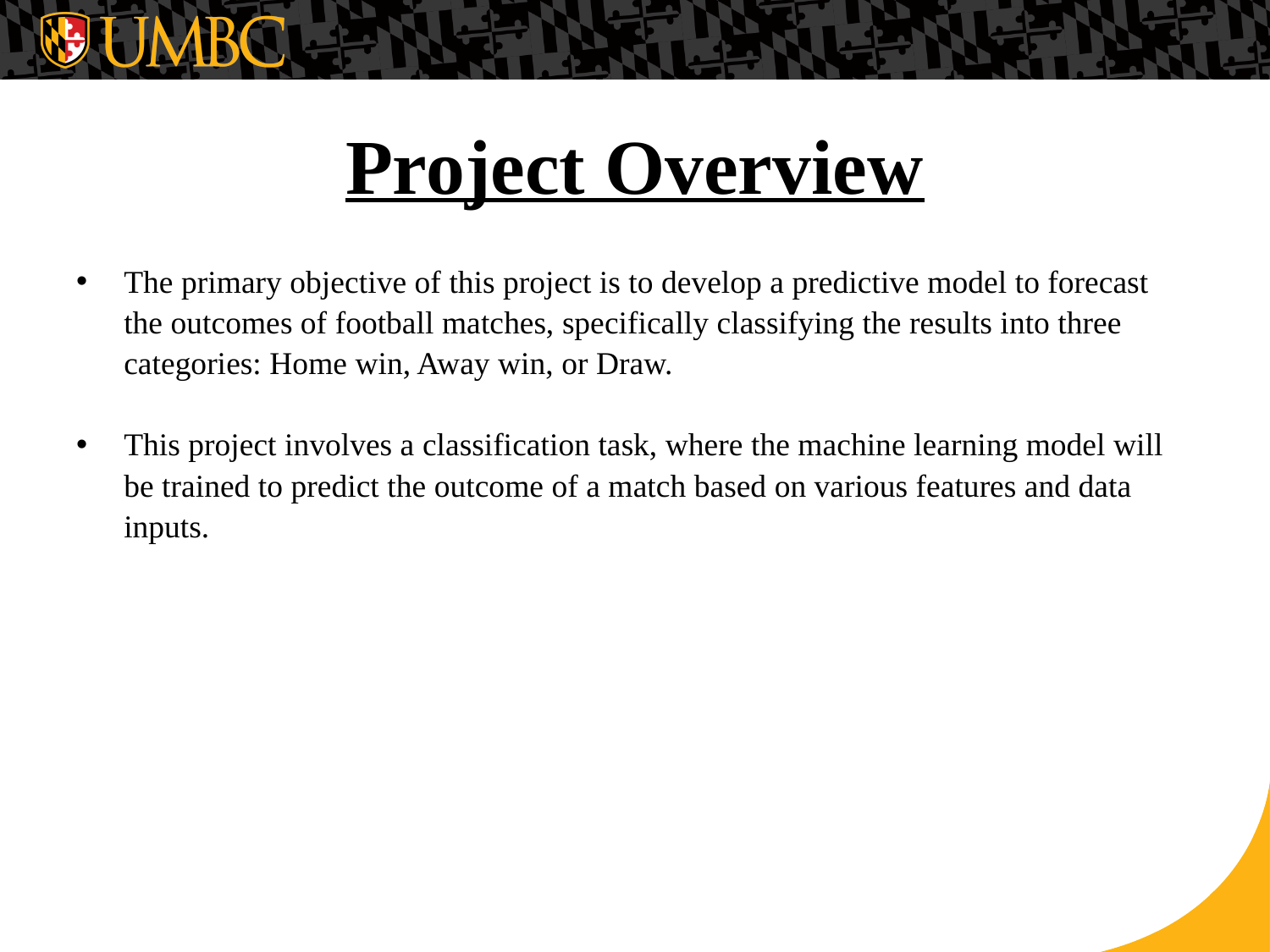

# Project Overview
The primary objective of this project is to develop a predictive model to forecast the outcomes of football matches, specifically classifying the results into three categories: Home win, Away win, or Draw.

This project involves a classification task, where the machine learning model will be trained to predict the outcome of a match based on various features and data inputs.